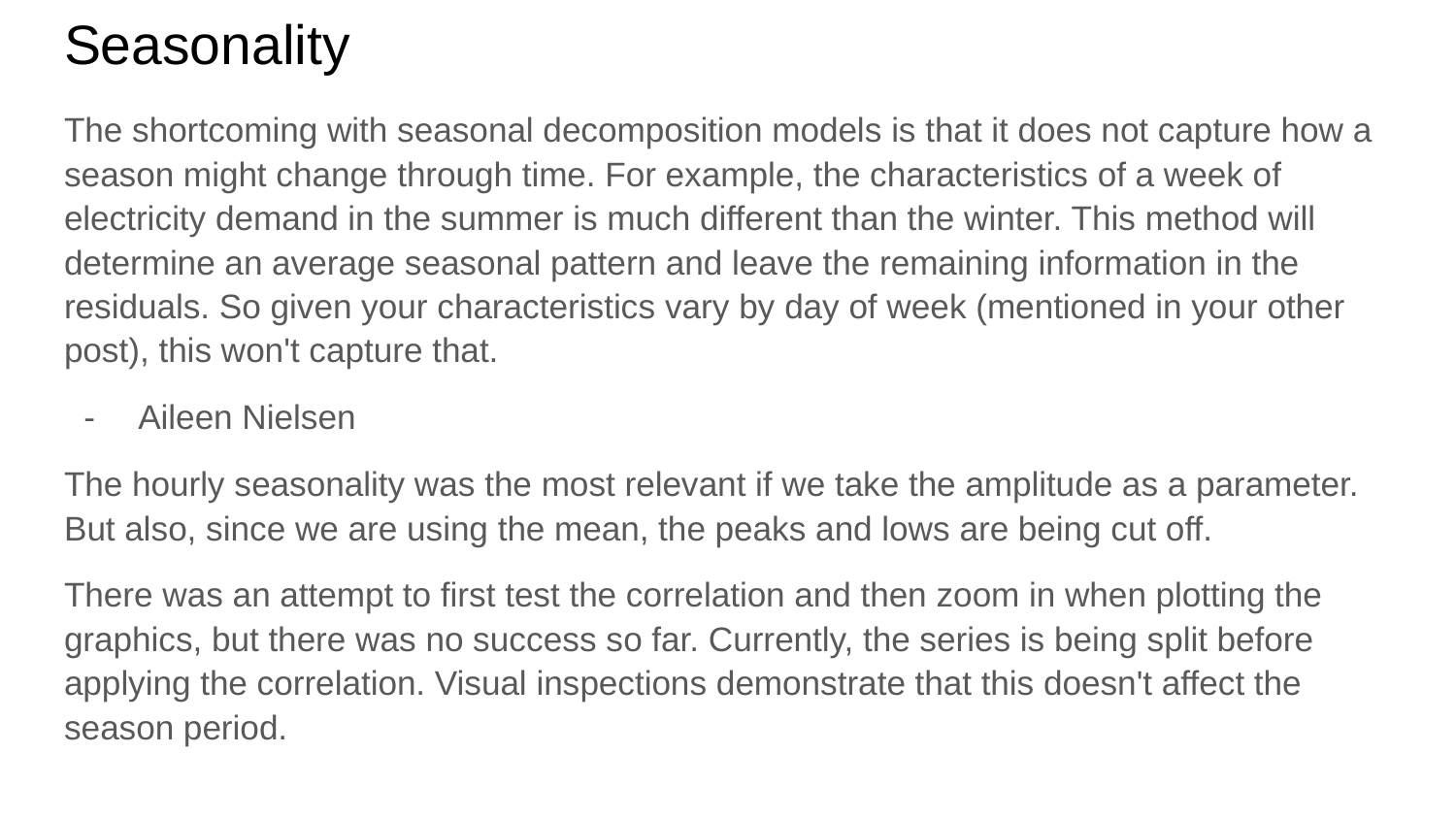

# Seasonality
The shortcoming with seasonal decomposition models is that it does not capture how a season might change through time. For example, the characteristics of a week of electricity demand in the summer is much different than the winter. This method will determine an average seasonal pattern and leave the remaining information in the residuals. So given your characteristics vary by day of week (mentioned in your other post), this won't capture that.
Aileen Nielsen
The hourly seasonality was the most relevant if we take the amplitude as a parameter. But also, since we are using the mean, the peaks and lows are being cut off.
There was an attempt to first test the correlation and then zoom in when plotting the graphics, but there was no success so far. Currently, the series is being split before applying the correlation. Visual inspections demonstrate that this doesn't affect the season period.